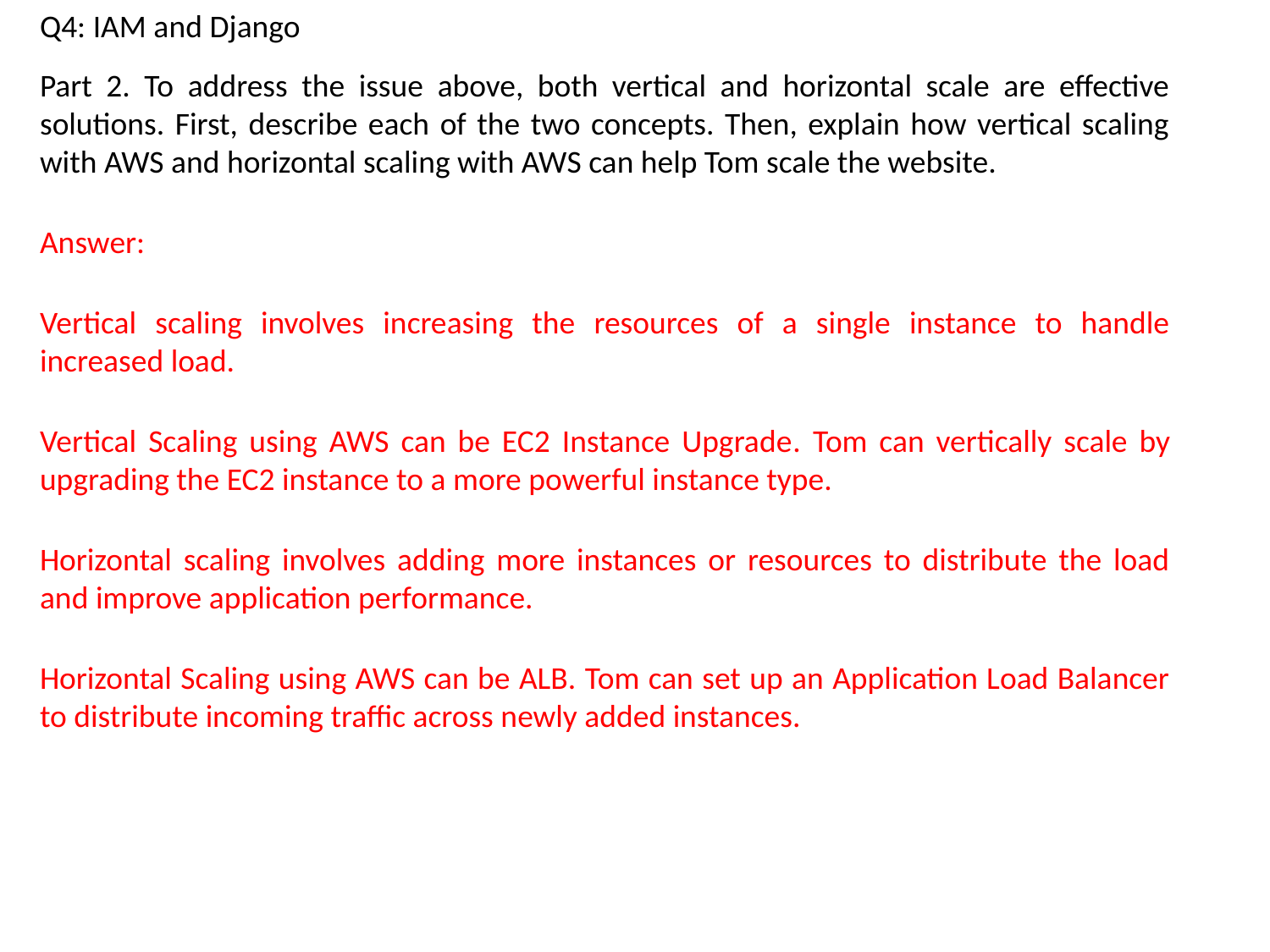

Q4: IAM and Django
Part 2. To address the issue above, both vertical and horizontal scale are effective solutions. First, describe each of the two concepts. Then, explain how vertical scaling with AWS and horizontal scaling with AWS can help Tom scale the website.
Answer:
Vertical scaling involves increasing the resources of a single instance to handle increased load.
Vertical Scaling using AWS can be EC2 Instance Upgrade. Tom can vertically scale by upgrading the EC2 instance to a more powerful instance type.
Horizontal scaling involves adding more instances or resources to distribute the load and improve application performance.
Horizontal Scaling using AWS can be ALB. Tom can set up an Application Load Balancer to distribute incoming traffic across newly added instances.